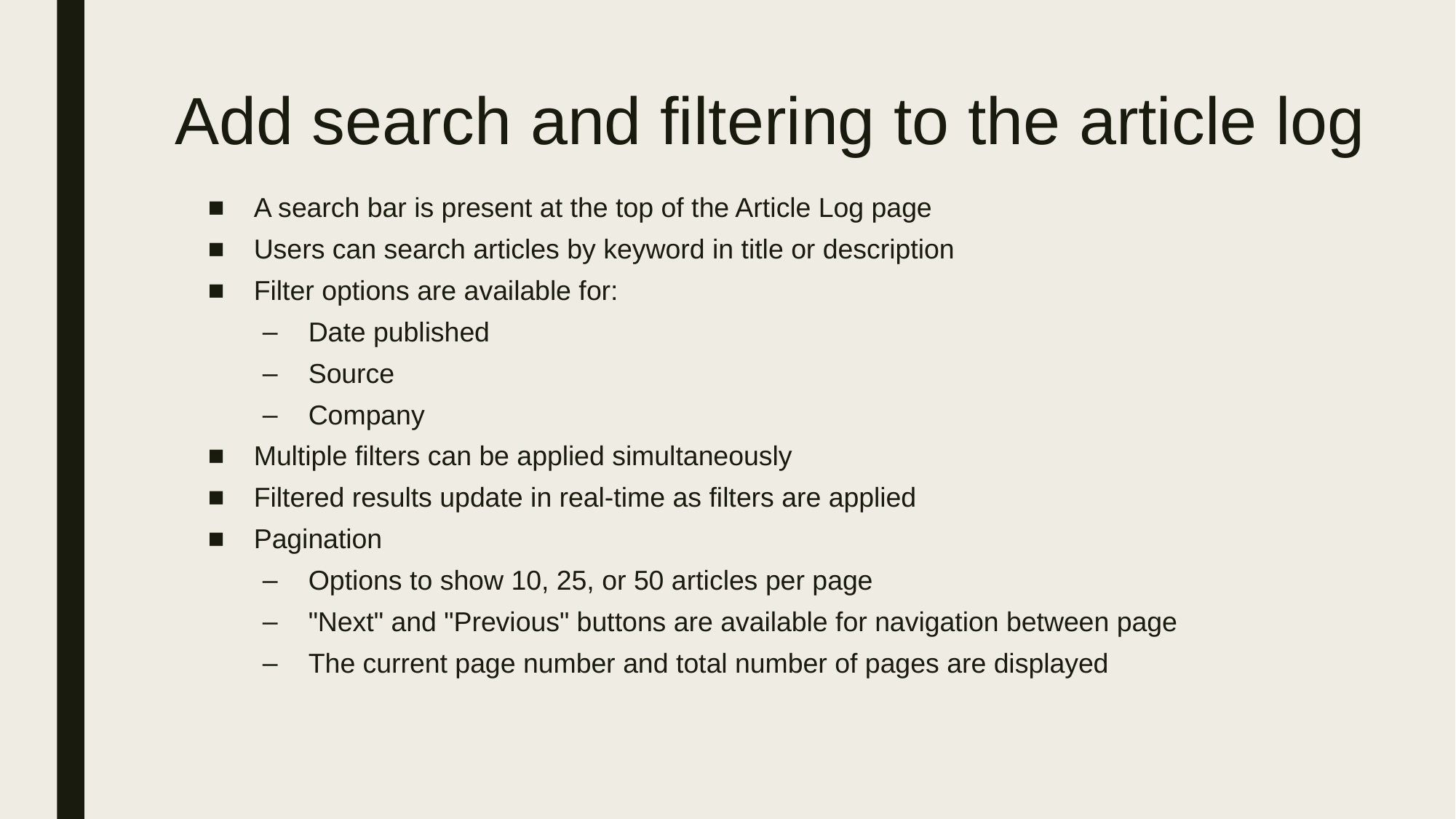

# Add search and filtering to the article log
A search bar is present at the top of the Article Log page
Users can search articles by keyword in title or description
Filter options are available for:
Date published
Source
Company
Multiple filters can be applied simultaneously
Filtered results update in real-time as filters are applied
Pagination
Options to show 10, 25, or 50 articles per page
"Next" and "Previous" buttons are available for navigation between page
The current page number and total number of pages are displayed